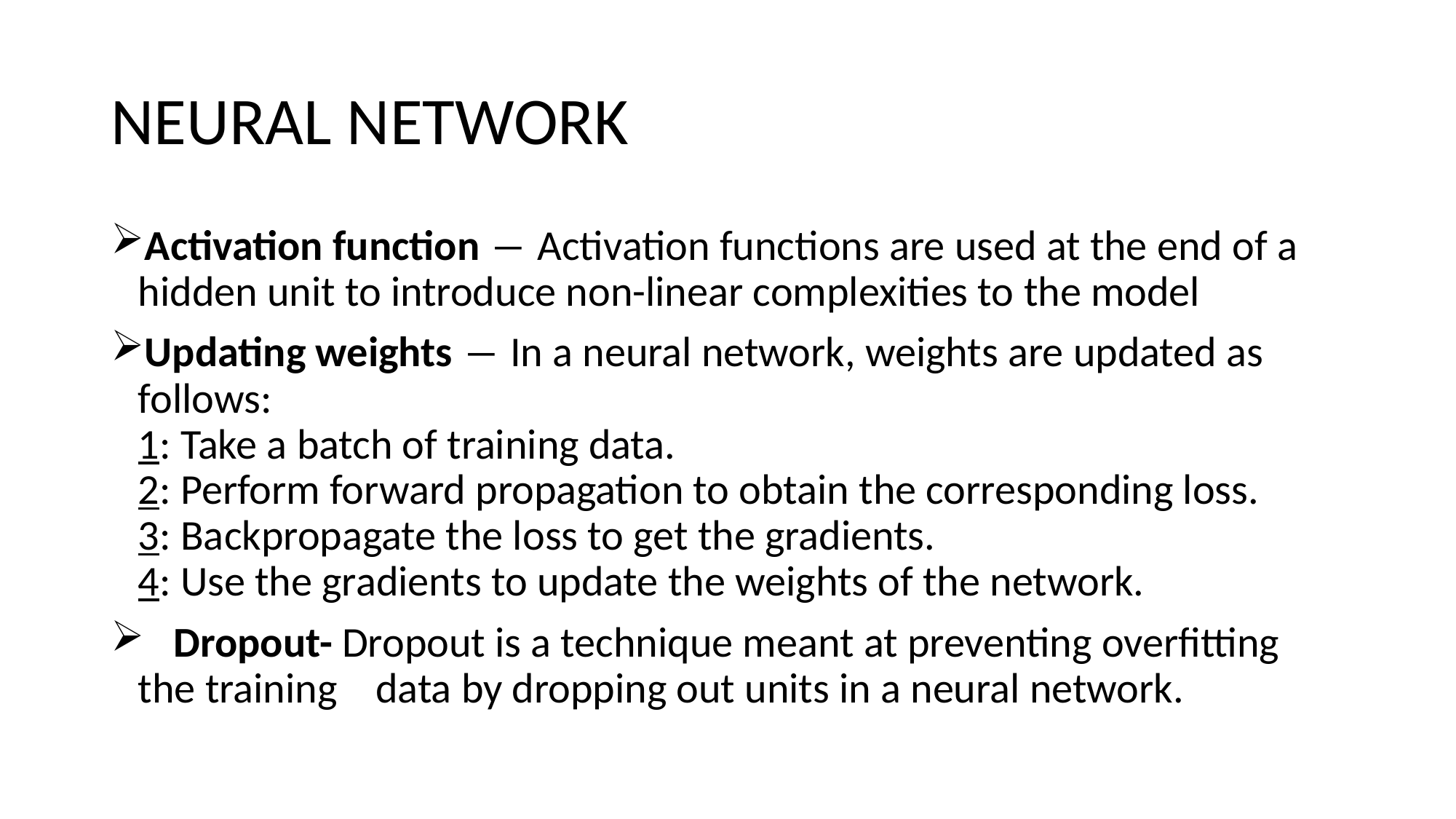

# NEURAL NETWORK
Activation function ― Activation functions are used at the end of a hidden unit to introduce non-linear complexities to the model
Updating weights ― In a neural network, weights are updated as follows: 
1: Take a batch of training data. 
2: Perform forward propagation to obtain the corresponding loss. 
3: Backpropagate the loss to get the gradients. 
4: Use the gradients to update the weights of the network.
   Dropout- Dropout is a technique meant at preventing overfitting the training    data by dropping out units in a neural network.